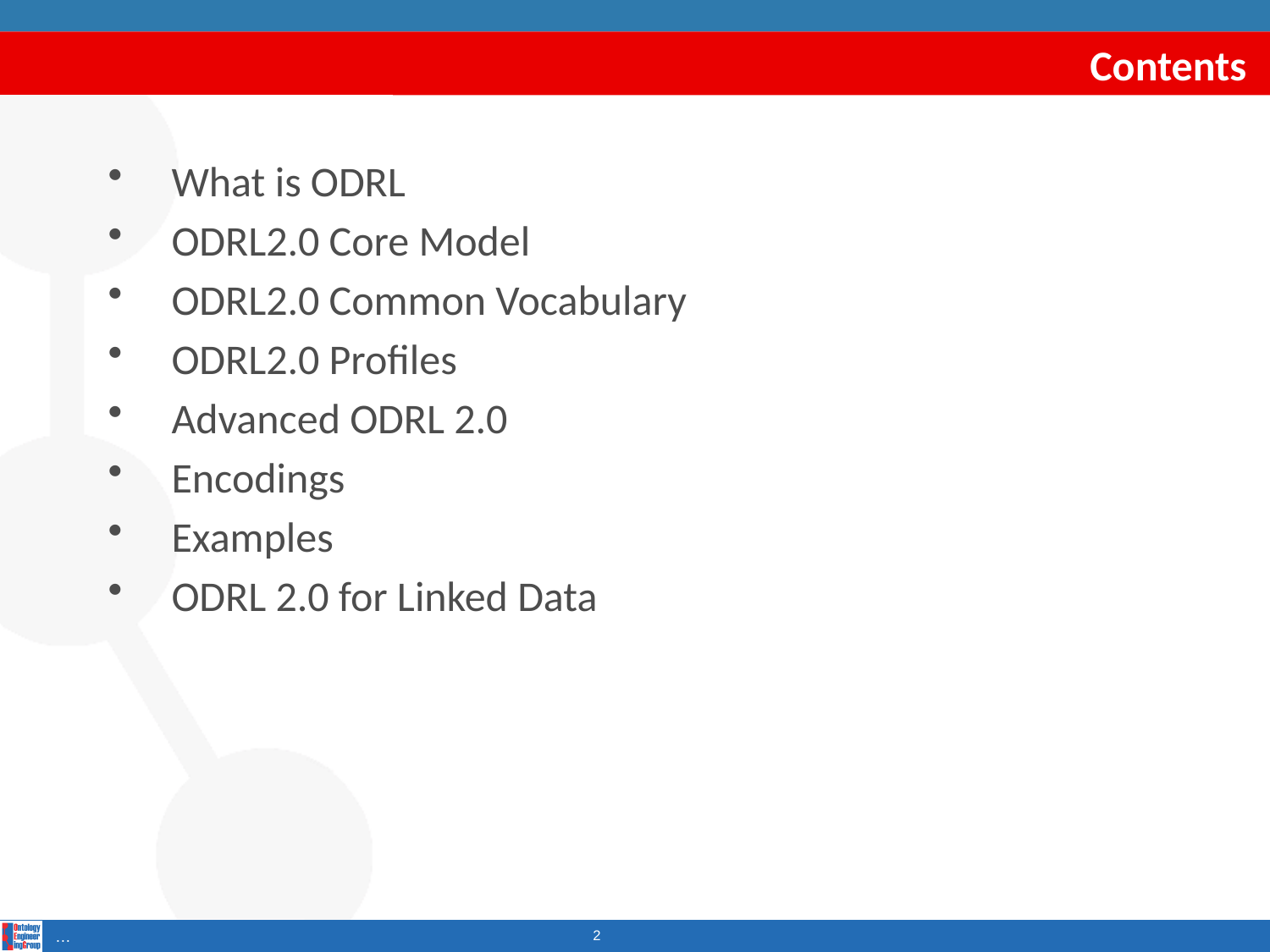

# Contents
What is ODRL
ODRL2.0 Core Model
ODRL2.0 Common Vocabulary
ODRL2.0 Profiles
Advanced ODRL 2.0
Encodings
Examples
ODRL 2.0 for Linked Data

…
2